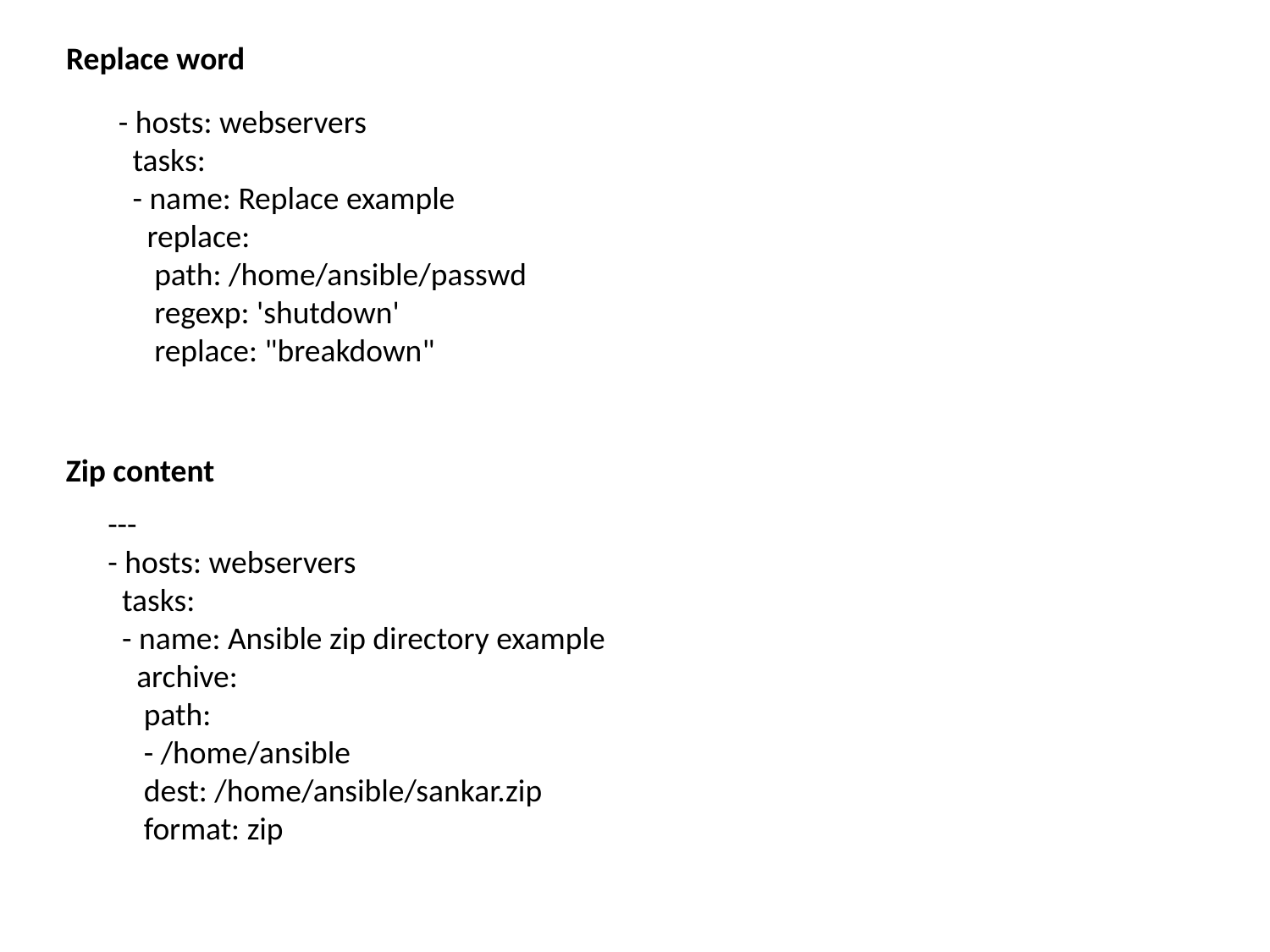

Replace word
- hosts: webservers
  tasks:
  - name: Replace example
    replace:
     path: /home/ansible/passwd
     regexp: 'shutdown'
     replace: "breakdown"
Zip content
---
- hosts: webservers
  tasks:
  - name: Ansible zip directory example
    archive:
     path:
     - /home/ansible
     dest: /home/ansible/sankar.zip
     format: zip